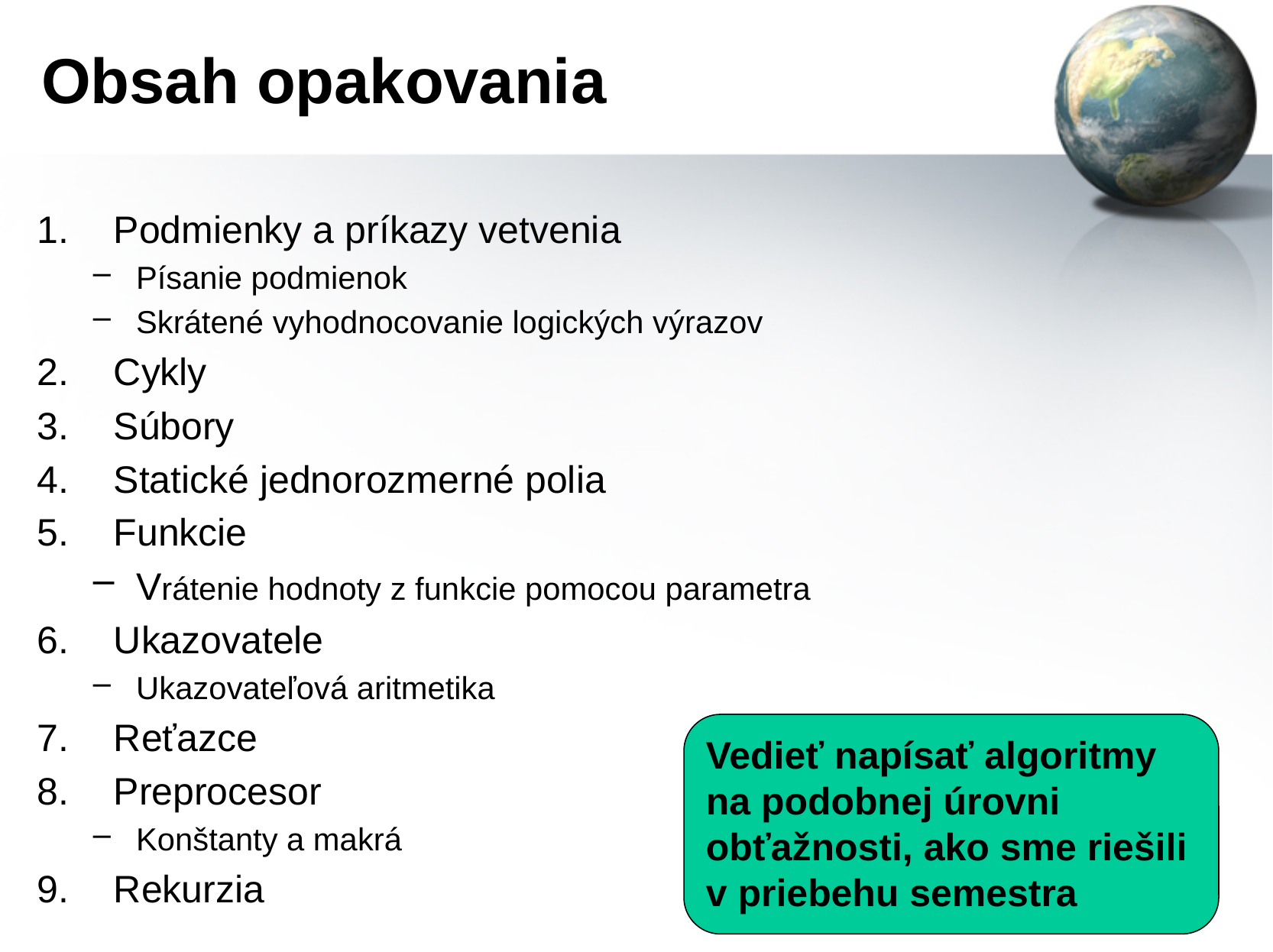

# Obsah opakovania
Podmienky a príkazy vetvenia
Písanie podmienok
Skrátené vyhodnocovanie logických výrazov
Cykly
Súbory
Statické jednorozmerné polia
Funkcie
Vrátenie hodnoty z funkcie pomocou parametra
Ukazovatele
Ukazovateľová aritmetika
Reťazce
Preprocesor
Konštanty a makrá
Rekurzia

Vedieť napísať algoritmy na podobnej úrovni obťažnosti, ako sme riešili v priebehu semestra